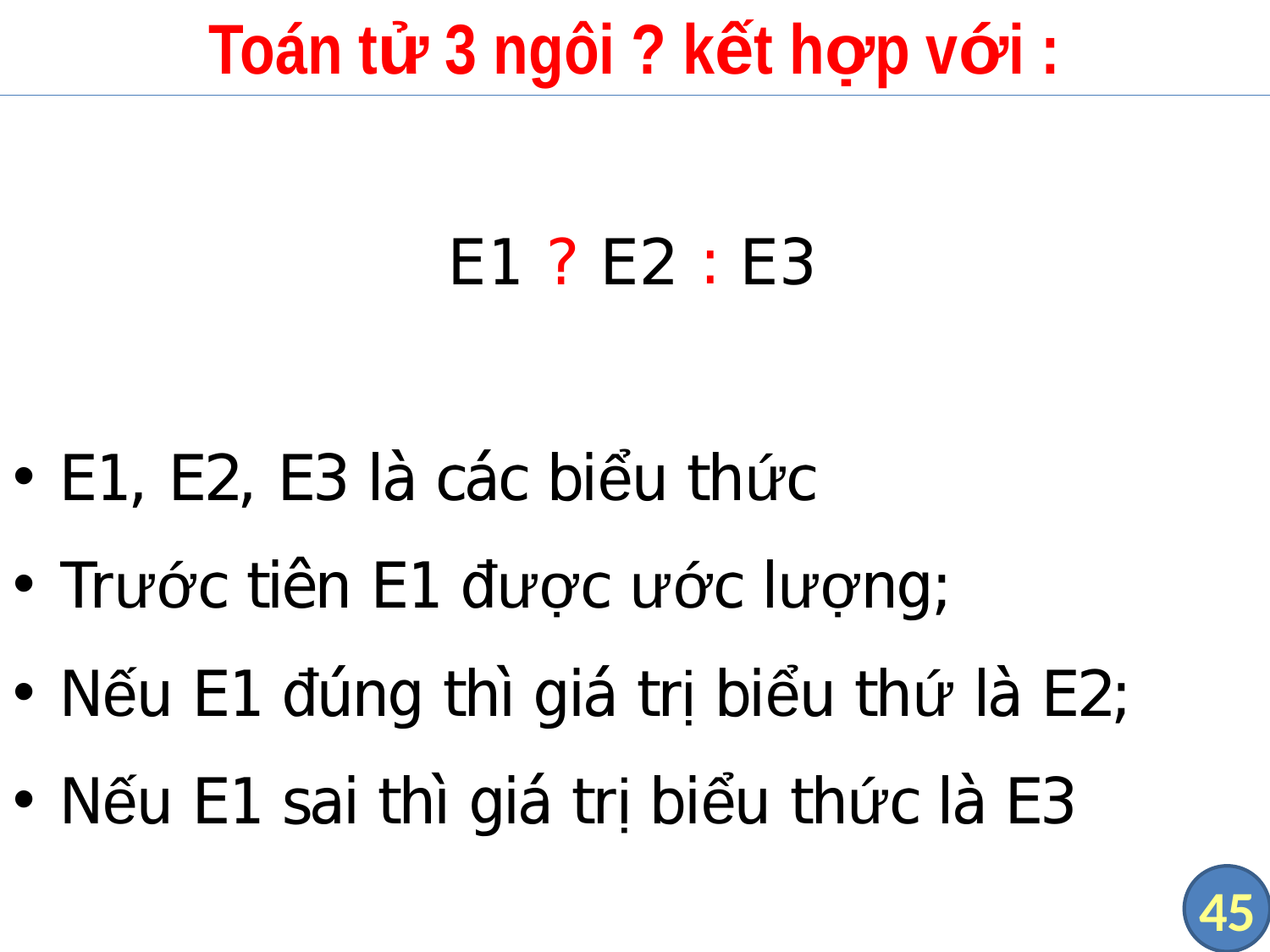

# Toán tử 3 ngôi ? kết hợp với :
E1 ? E2 : E3

E1, E2, E3 là các biểu thức
Trước tiên E1 được ước lượng;
Nếu E1 đúng thì giá trị biểu thứ là E2;
Nếu E1 sai thì giá trị biểu thức là E3
45